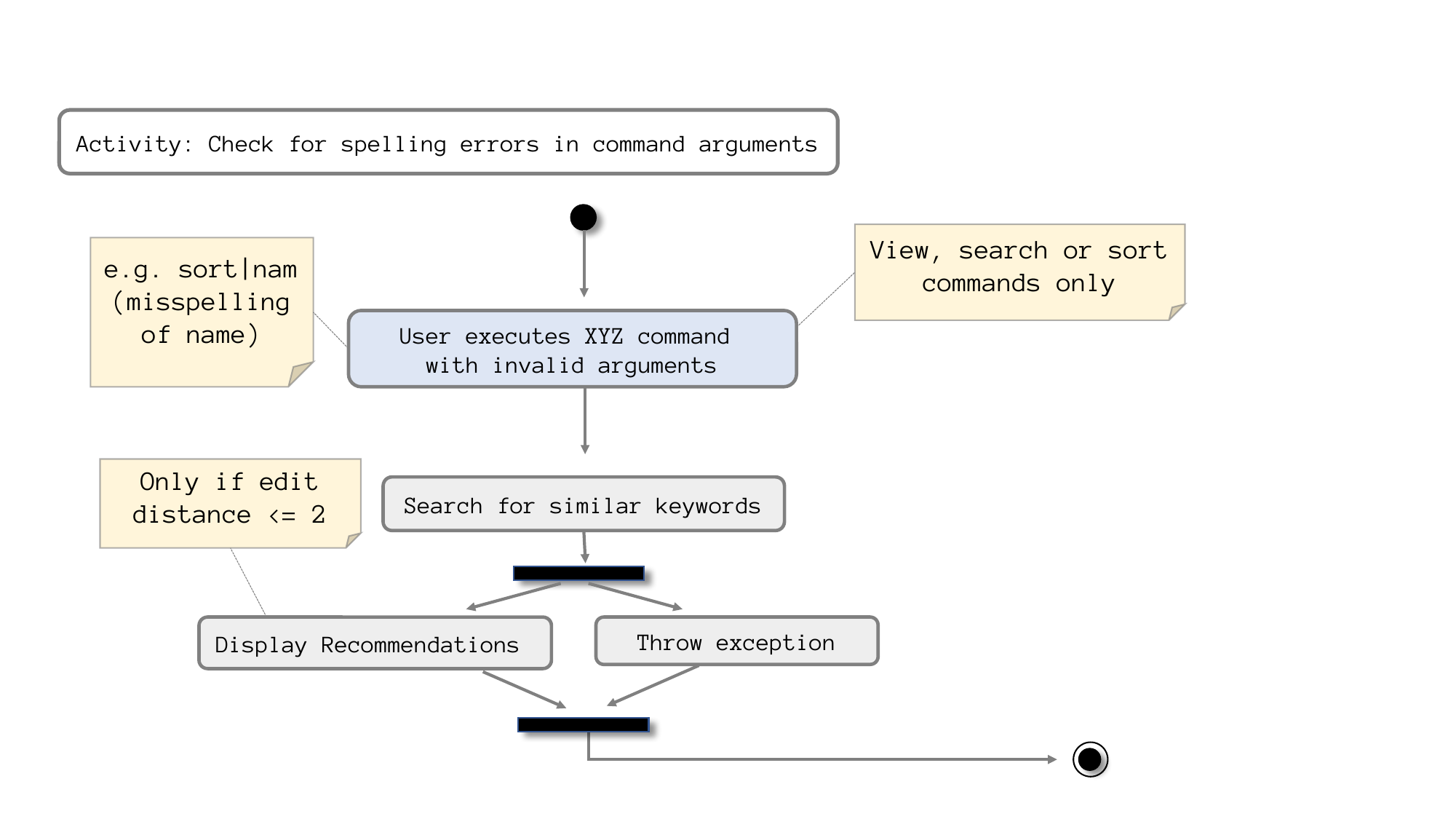

Activity: Check for spelling errors in command arguments

View, search or sort
commands only

e.g. sort|nam (misspelling of name)

User executes XYZ command
with invalid arguments
Only if edit distance <= 2
Search for similar keywords

Display Recommendations
Throw exception